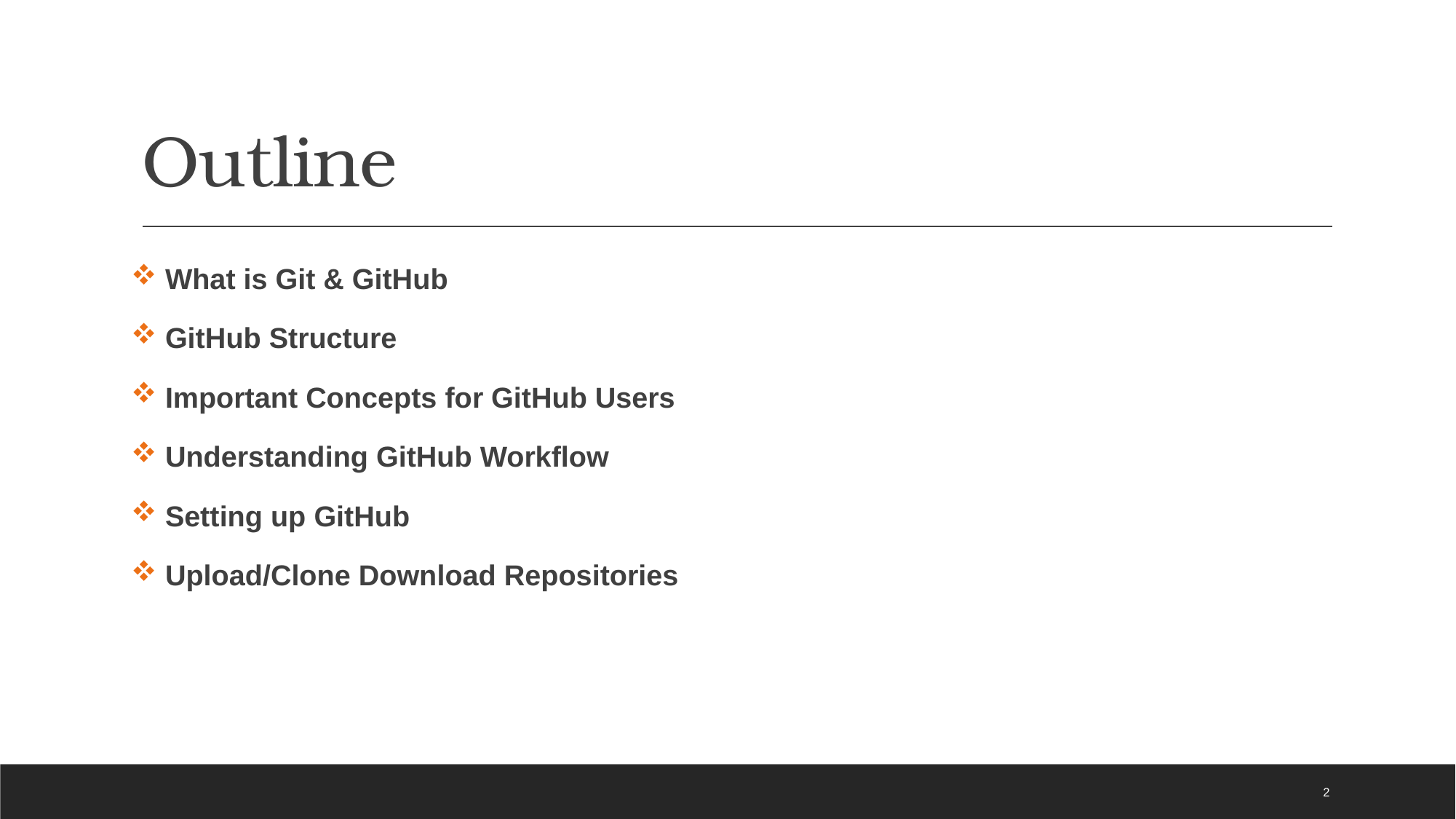

# Outline
 What is Git & GitHub
 GitHub Structure
 Important Concepts for GitHub Users
 Understanding GitHub Workflow
 Setting up GitHub
 Upload/Clone Download Repositories
2